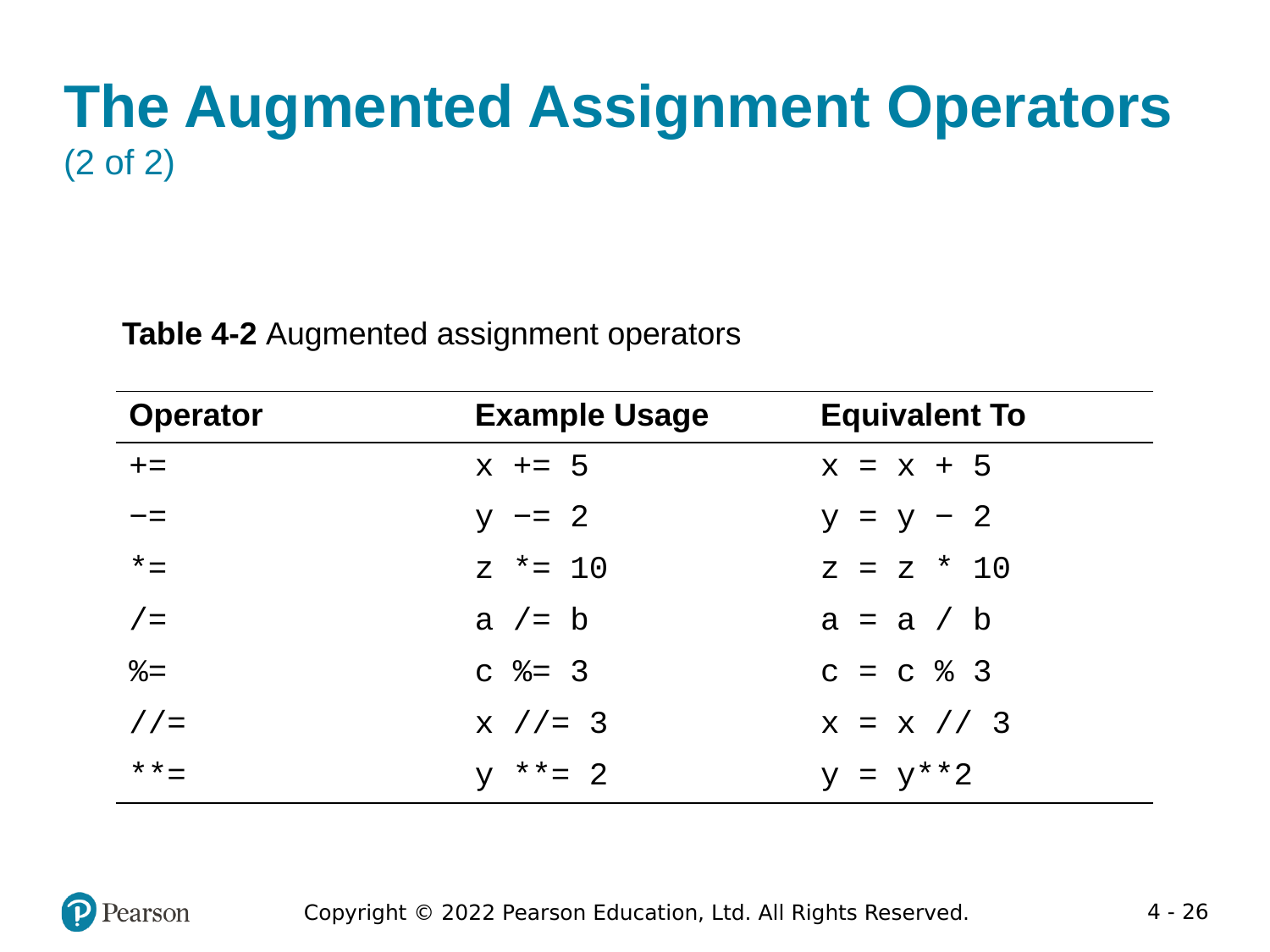

# The Augmented Assignment Operators (2 of 2)
Table 4-2 Augmented assignment operators
| Operator | Example Usage | Equivalent To |
| --- | --- | --- |
| += | x += 5 | x = x + 5 |
| −= | y −= 2 | y = y − 2 |
| \*= | z \*= 10 | z = z \* 10 |
| /= | a /= b | a = a / b |
| %= | c %= 3 | c = c % 3 |
| //= | x //= 3 | x = x // 3 |
| \*\*= | y \*\*= 2 | y = y\*\*2 |